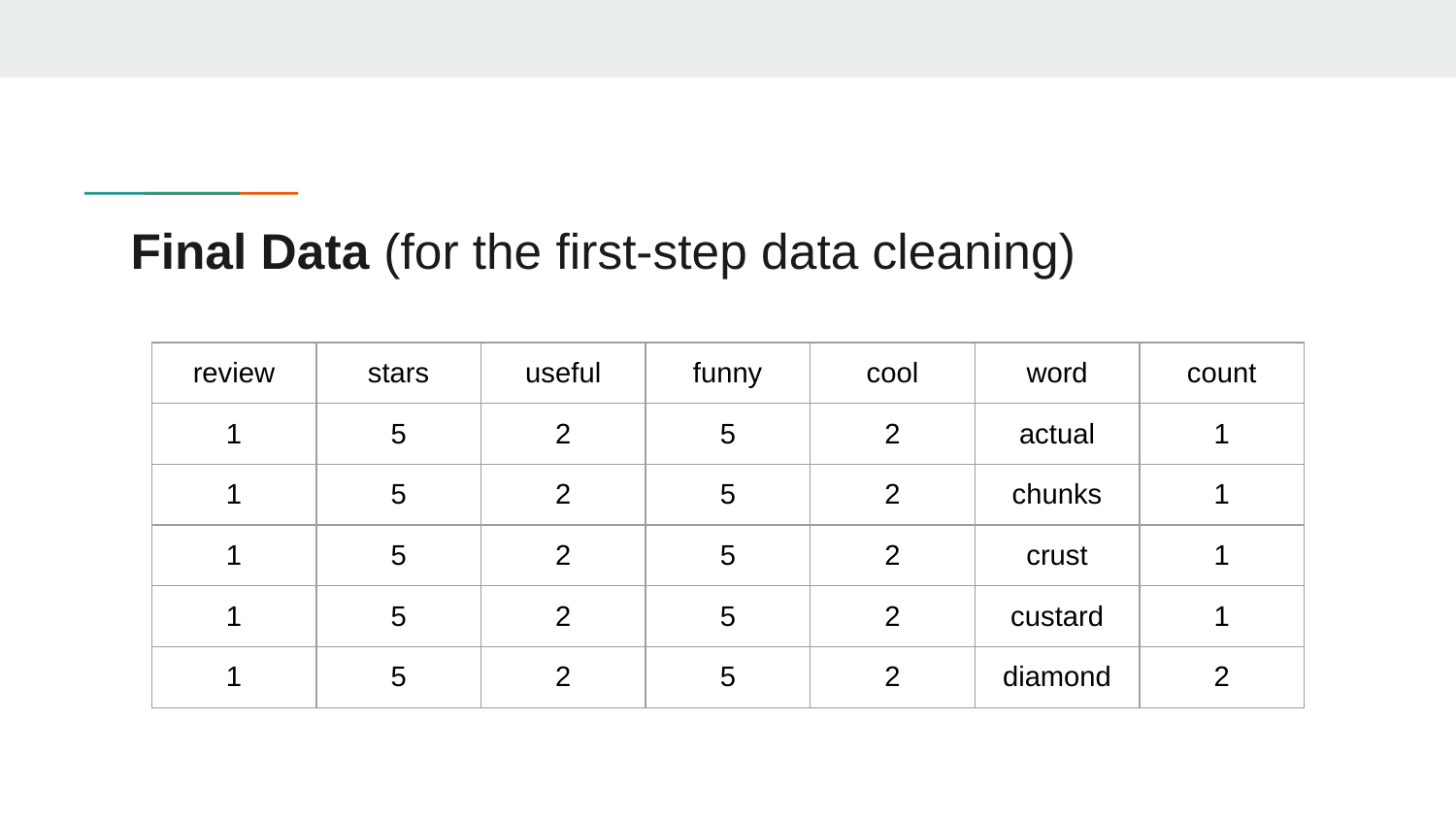

# Final Data (for the first-step data cleaning)
| review | stars | useful | funny | cool | word | count |
| --- | --- | --- | --- | --- | --- | --- |
| 1 | 5 | 2 | 5 | 2 | actual | 1 |
| 1 | 5 | 2 | 5 | 2 | chunks | 1 |
| 1 | 5 | 2 | 5 | 2 | crust | 1 |
| 1 | 5 | 2 | 5 | 2 | custard | 1 |
| 1 | 5 | 2 | 5 | 2 | diamond | 2 |